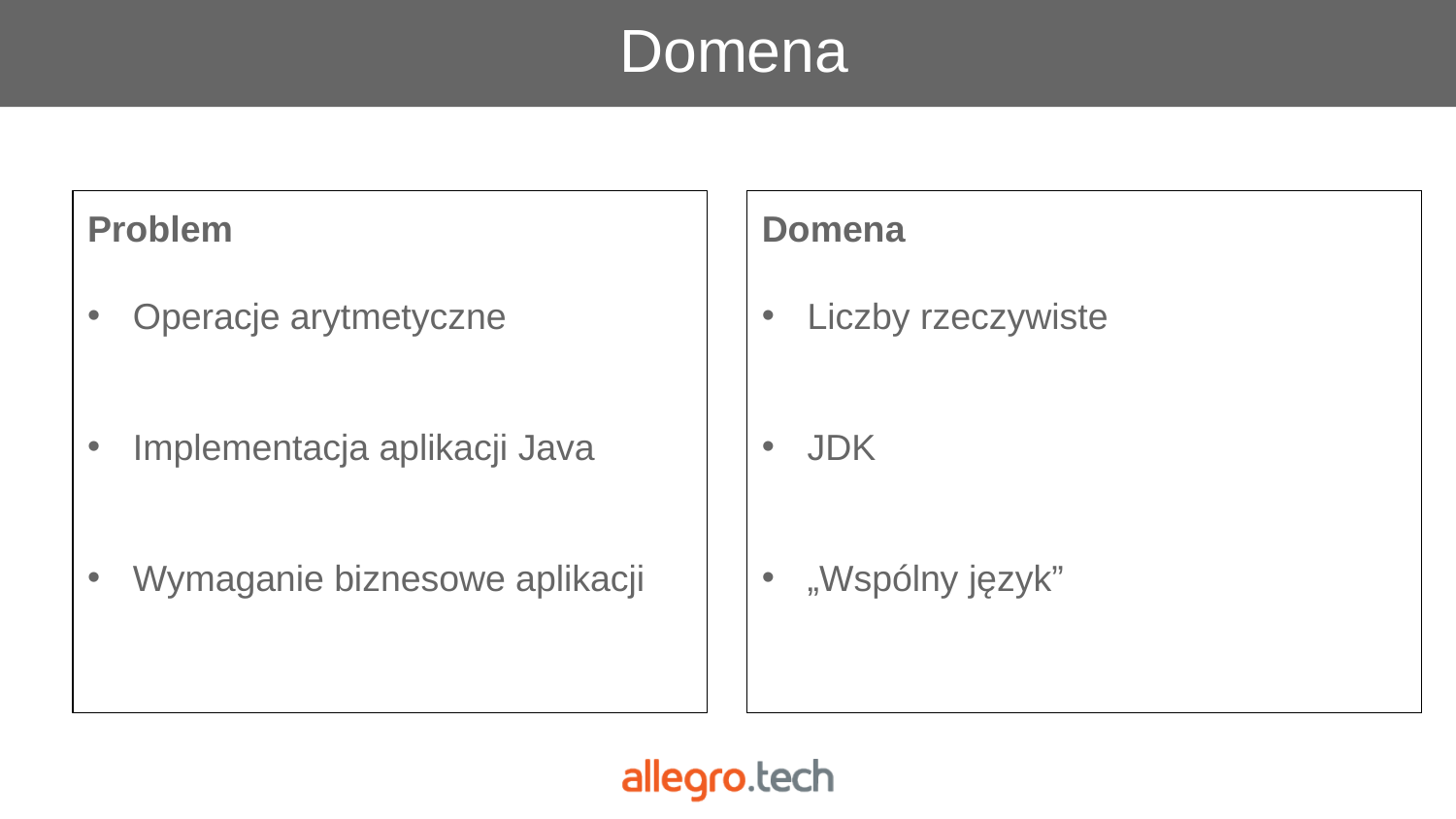

# Domena
Problem

Operacje arytmetyczne

Implementacja aplikacji Java

Wymaganie biznesowe aplikacji
Domena

Liczby rzeczywiste

JDK

„Wspólny język”